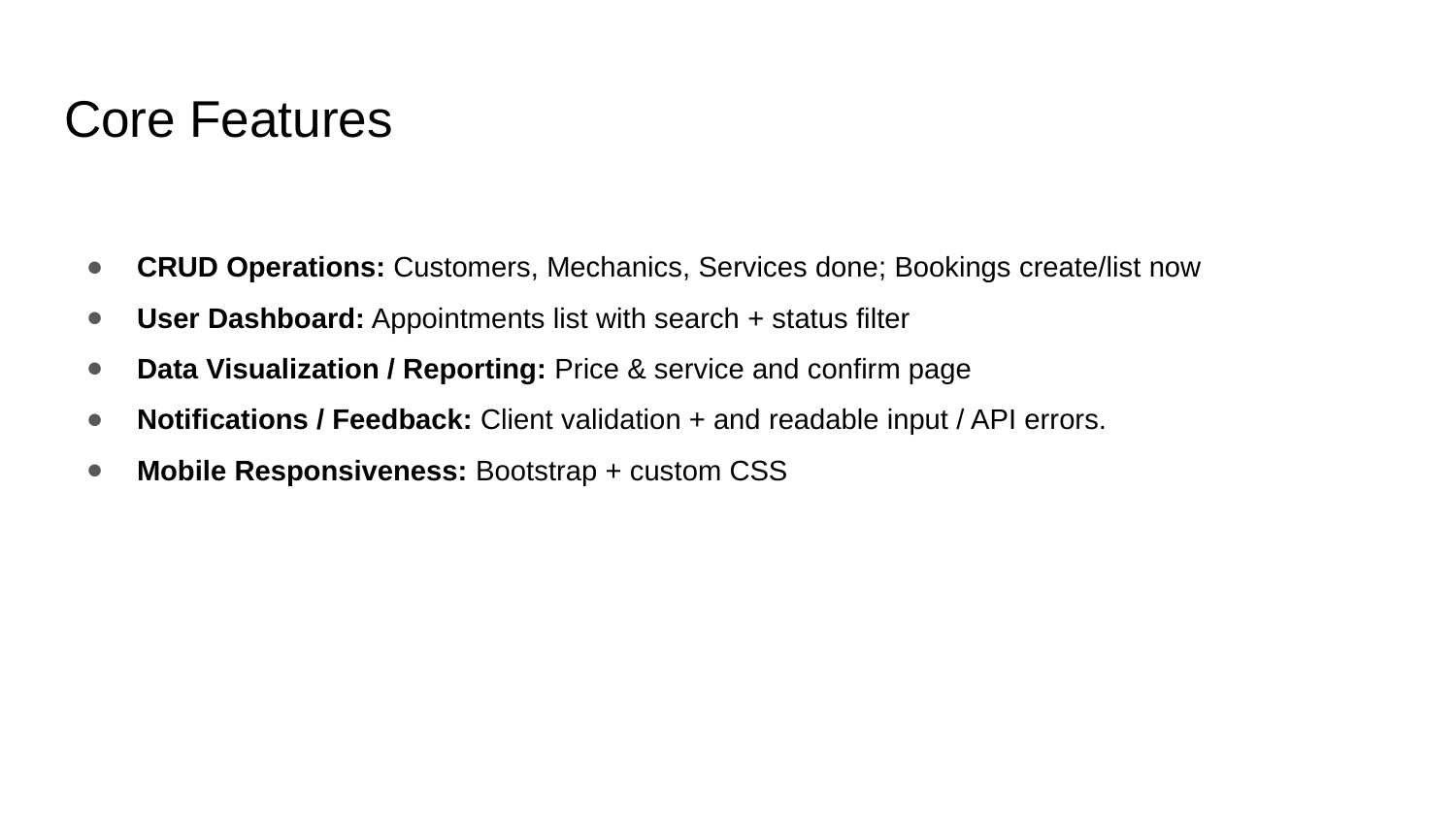

# Core Features

CRUD Operations: Customers, Mechanics, Services done; Bookings create/list now
User Dashboard: Appointments list with search + status filter
Data Visualization / Reporting: Price & service and confirm page
Notifications / Feedback: Client validation + and readable input / API errors.
Mobile Responsiveness: Bootstrap + custom CSS